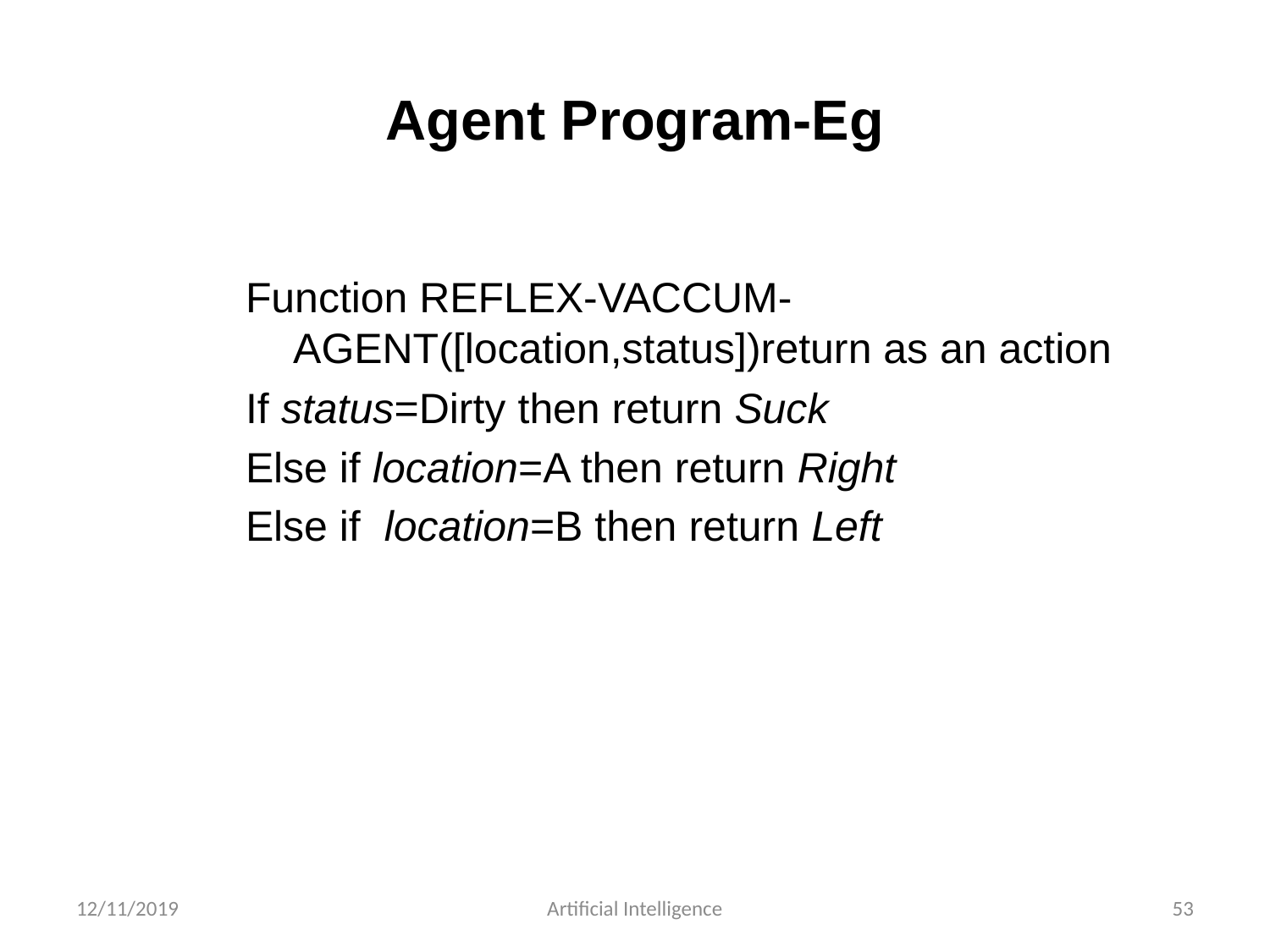

# Agent Program-Eg
Function REFLEX-VACCUM-AGENT([location,status])return as an action
If status=Dirty then return Suck
Else if location=A then return Right
Else if  location=B then return Left

12/11/2019
Artificial Intelligence
53